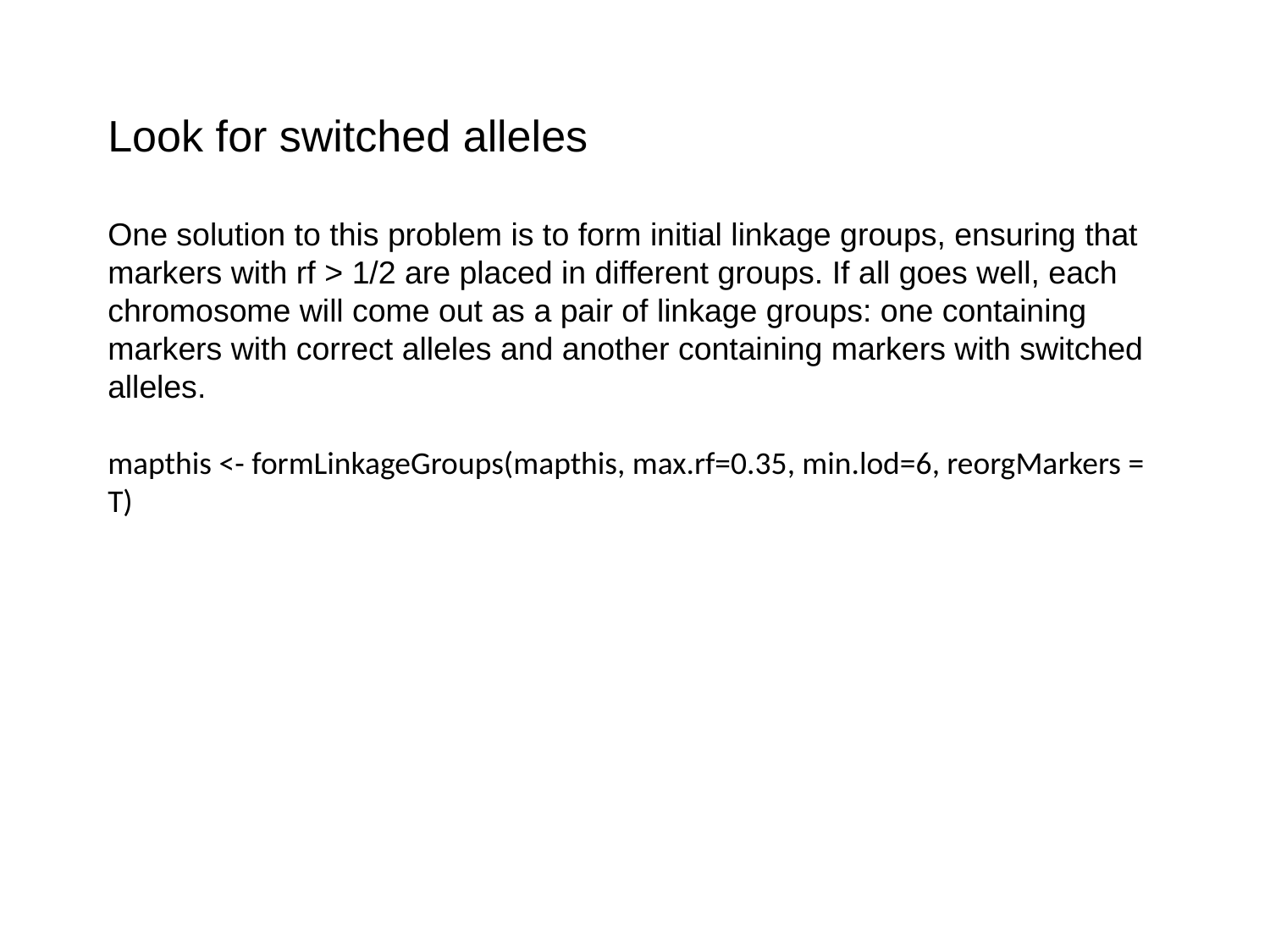

Look for switched alleles

One solution to this problem is to form initial linkage groups, ensuring that markers with rf > 1/2 are placed in different groups. If all goes well, each chromosome will come out as a pair of linkage groups: one containing markers with correct alleles and another containing markers with switched alleles.

mapthis <- formLinkageGroups(mapthis, max.rf=0.35, min.lod=6, reorgMarkers = T)